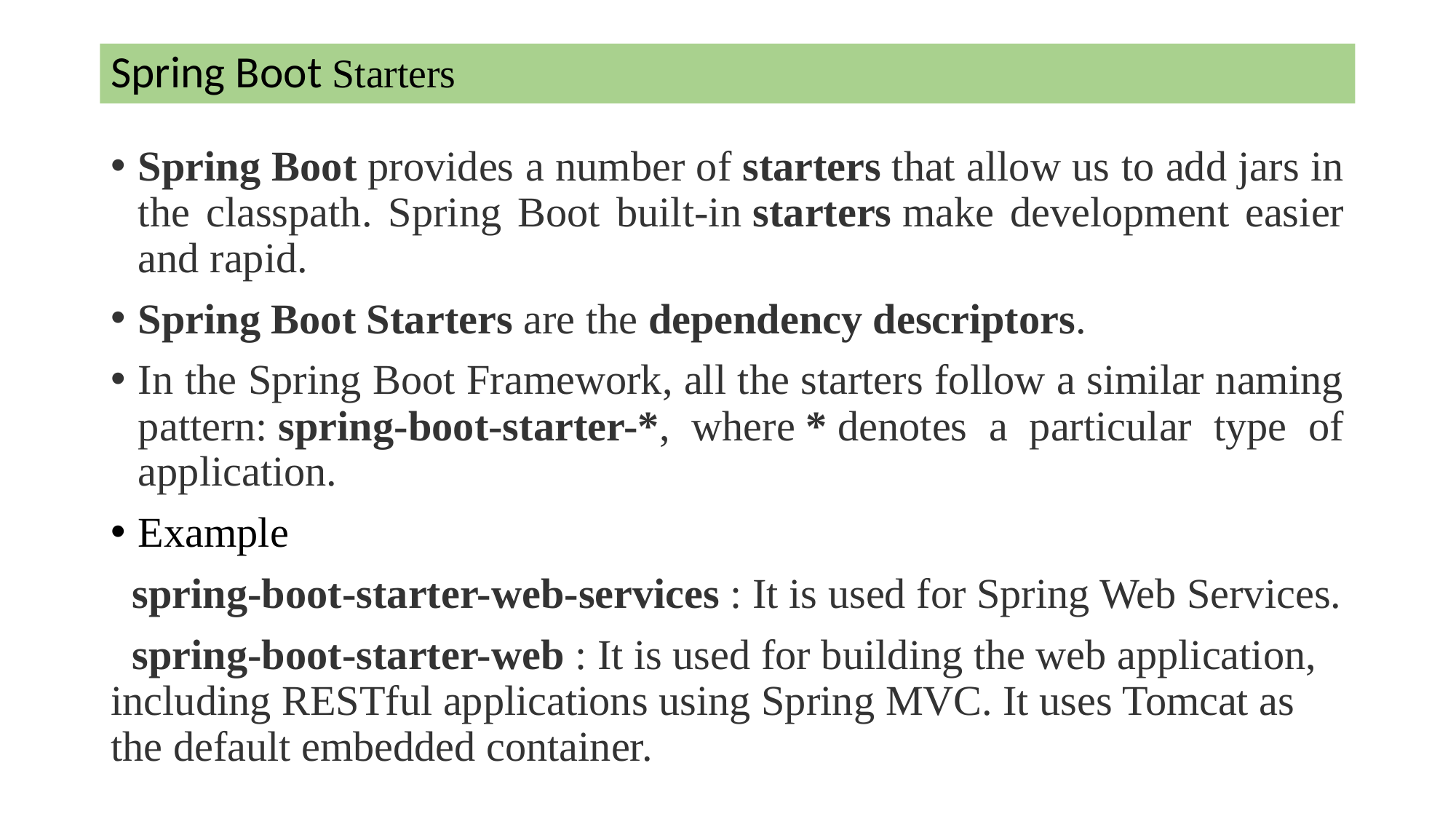

# Spring Boot Starters
Spring Boot provides a number of starters that allow us to add jars in the classpath. Spring Boot built-in starters make development easier and rapid.
Spring Boot Starters are the dependency descriptors.
In the Spring Boot Framework, all the starters follow a similar naming pattern: spring-boot-starter-*, where * denotes a particular type of application.
Example
  spring-boot-starter-web-services : It is used for Spring Web Services.
  spring-boot-starter-web : It is used for building the web application, including RESTful applications using Spring MVC. It uses Tomcat as the default embedded container.